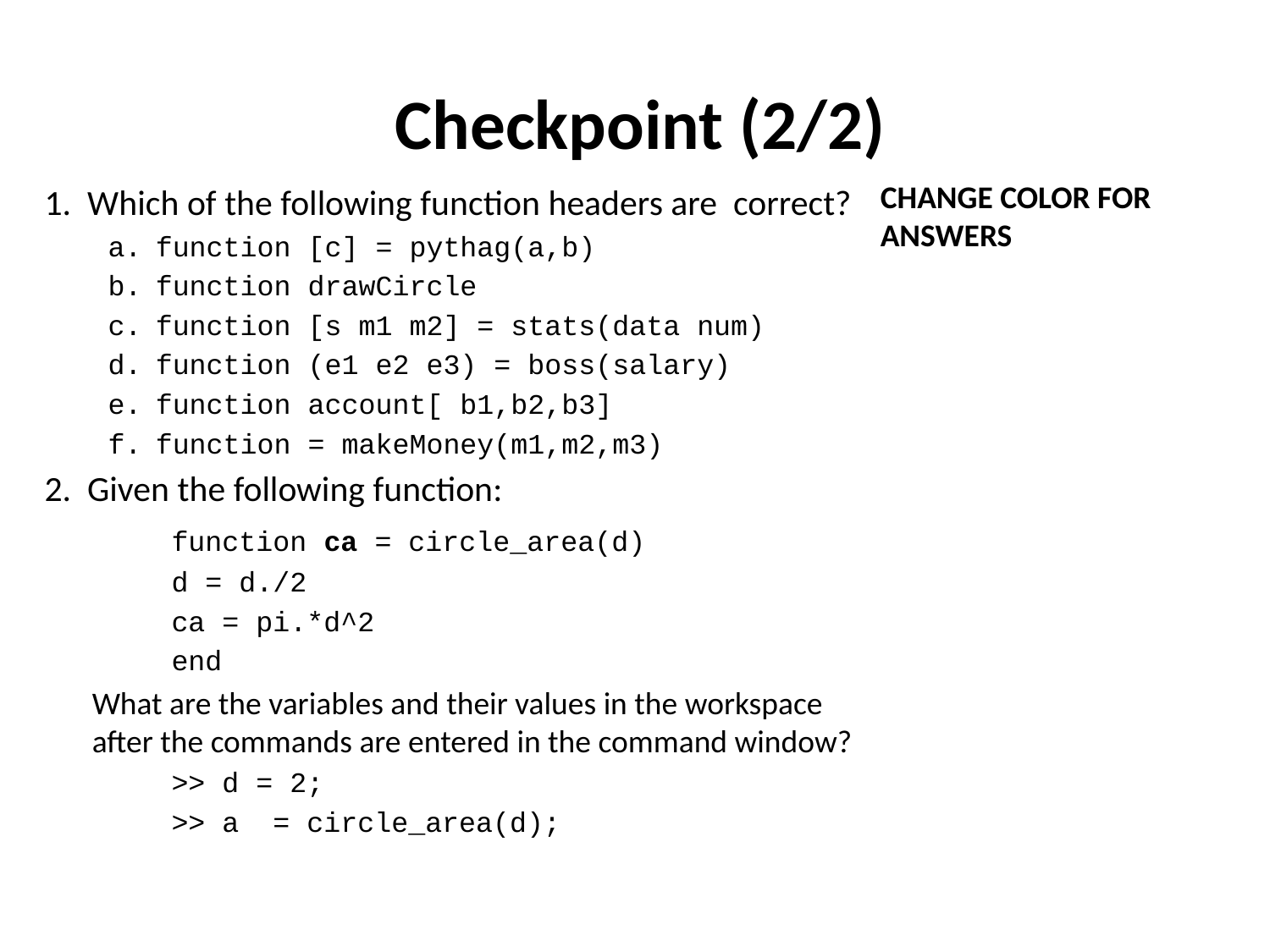

Checkpoint (2/2)
CHANGE COLOR FOR ANSWERS
1a) yes
1b) yes
1c) no , you need a comma between the inputs
1d) no you need square brackets around the outputs
1e) no you need parentheses around the inputs
1f) no you should not have an assignment operator there
d >> 2
  a >> 3.14
1.  Which of the following function headers are  correct?
function [c] = pythag(a,b)
function drawCircle
function [s m1 m2] = stats(data num)
function (e1 e2 e3) = boss(salary)
function account[ b1,b2,b3]
function = makeMoney(m1,m2,m3)
2.  Given the following function:
	function ca = circle_area(d)
	d = d./2
	ca = pi.*d^2
	end
What are the variables and their values in the workspace after the commands are entered in the command window?
	>> d = 2;
	>> a  = circle_area(d);